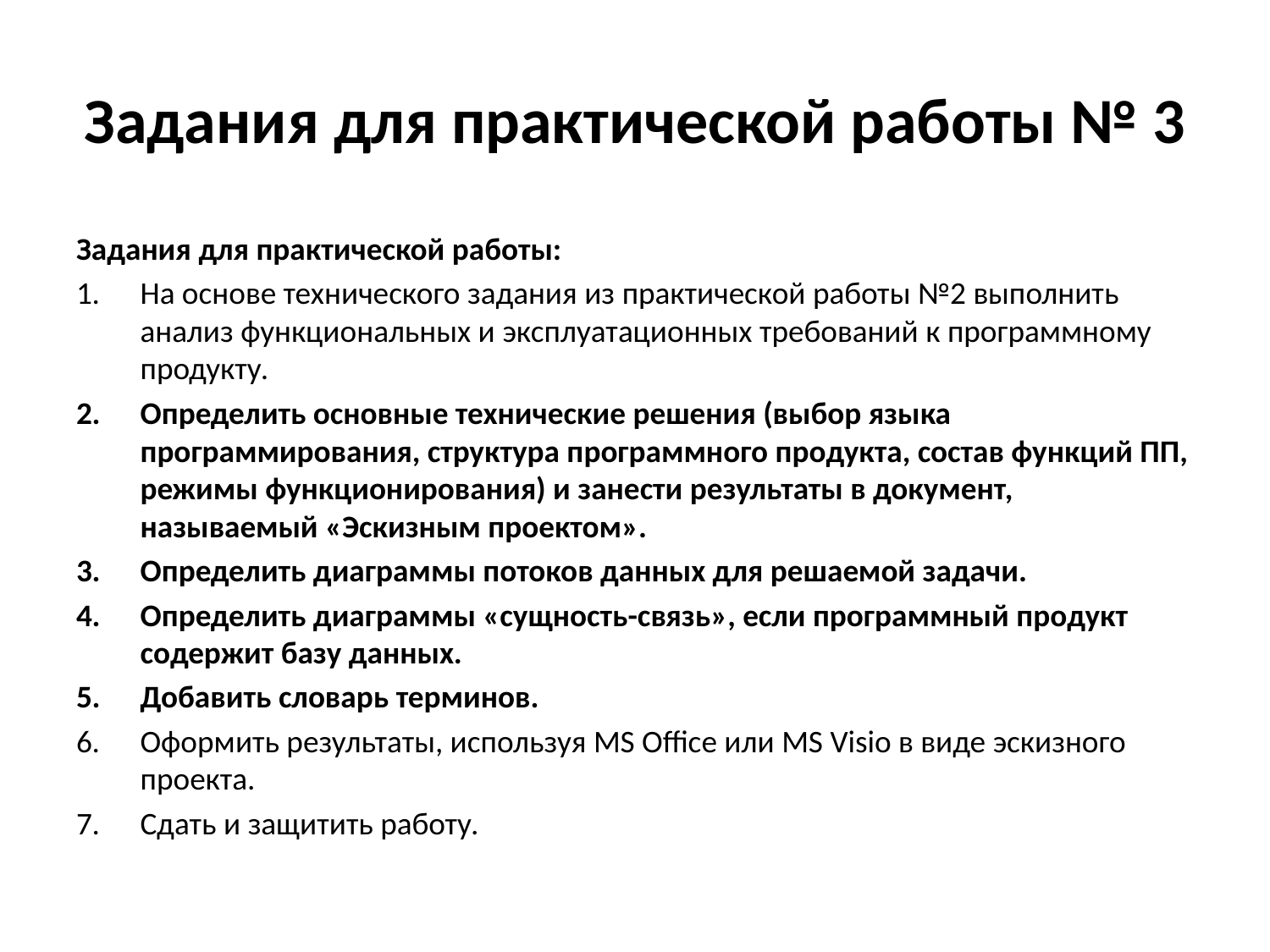

# Задания для практической работы № 3
Задания для практической работы:
На основе технического задания из практической работы №2 выполнить анализ функциональных и эксплуатационных требований к программному продукту.
Определить основные технические решения (выбор языка программирования, структура программного продукта, состав функций ПП, режимы функционирования) и занести результаты в документ, называемый «Эскизным проектом».
Определить диаграммы потоков данных для решаемой задачи.
Определить диаграммы «сущность-связь», если программный продукт содержит базу данных.
Добавить словарь терминов.
Оформить результаты, используя MS Office или MS Visio в виде эскизного проекта.
Сдать и защитить работу.